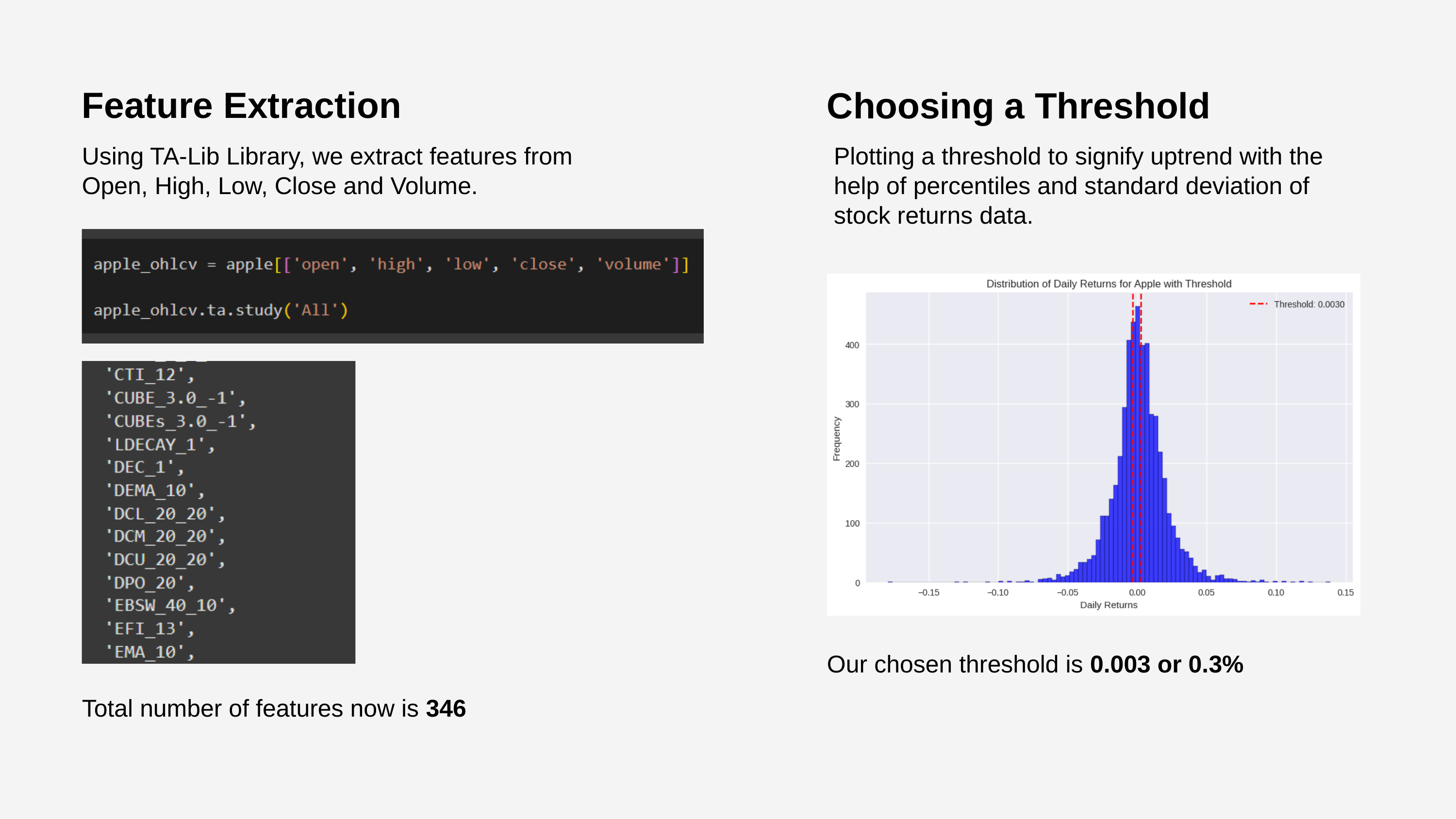

Feature Extraction
Choosing a Threshold
Using TA-Lib Library, we extract features from Open, High, Low, Close and Volume.
Plotting a threshold to signify uptrend with the help of percentiles and standard deviation of stock returns data.

Our chosen threshold is 0.003 or 0.3%
Total number of features now is 346